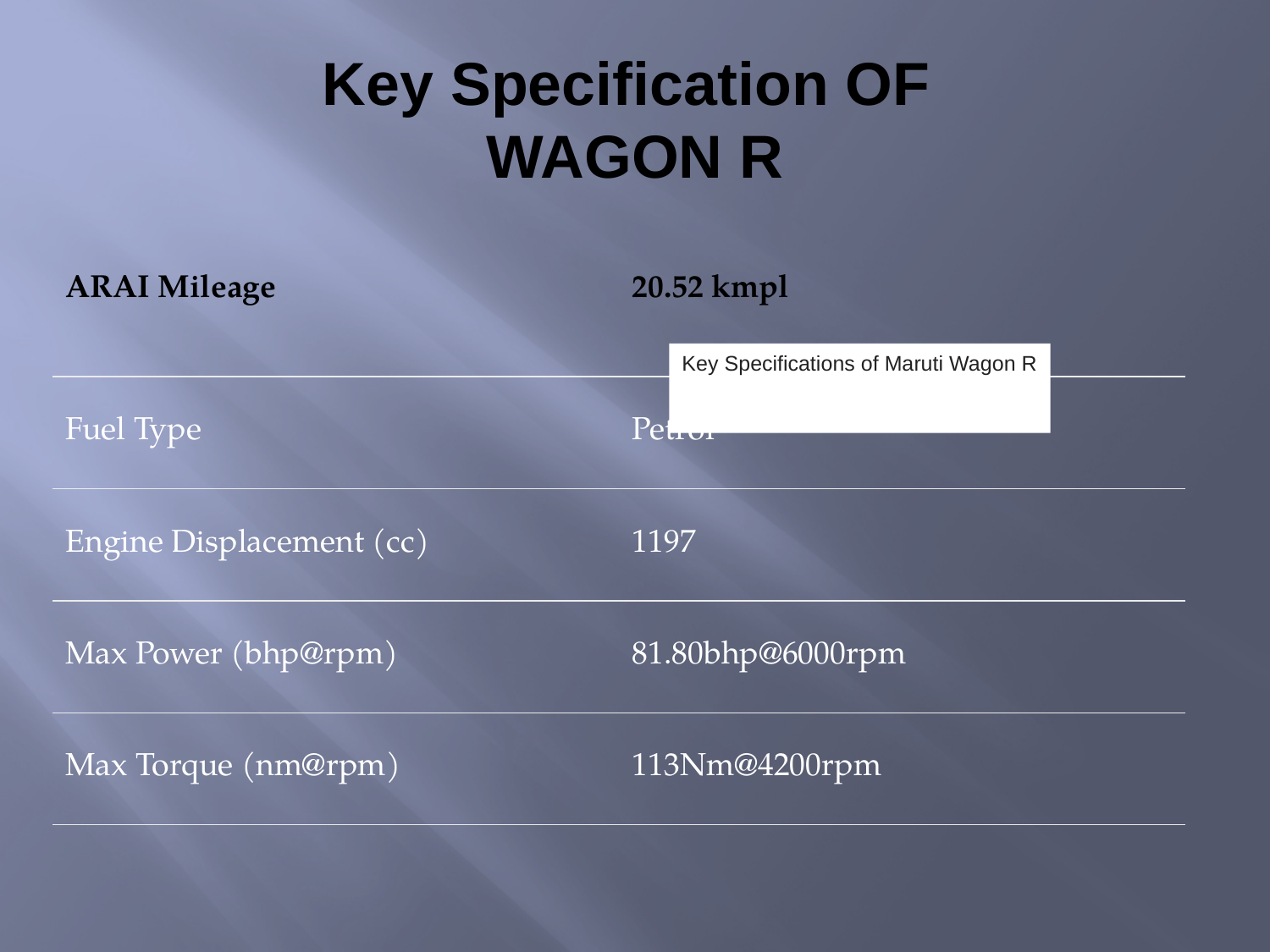

# Key Specification OF WAGON R
| ARAI Mileage | 20.52 kmpl |
| --- | --- |
| Fuel Type | Petrol |
| Engine Displacement (cc) | 1197 |
| Max Power (bhp@rpm) | 81.80bhp@6000rpm |
| Max Torque (nm@rpm) | 113Nm@4200rpm |
Key Specifications of Maruti Wagon R